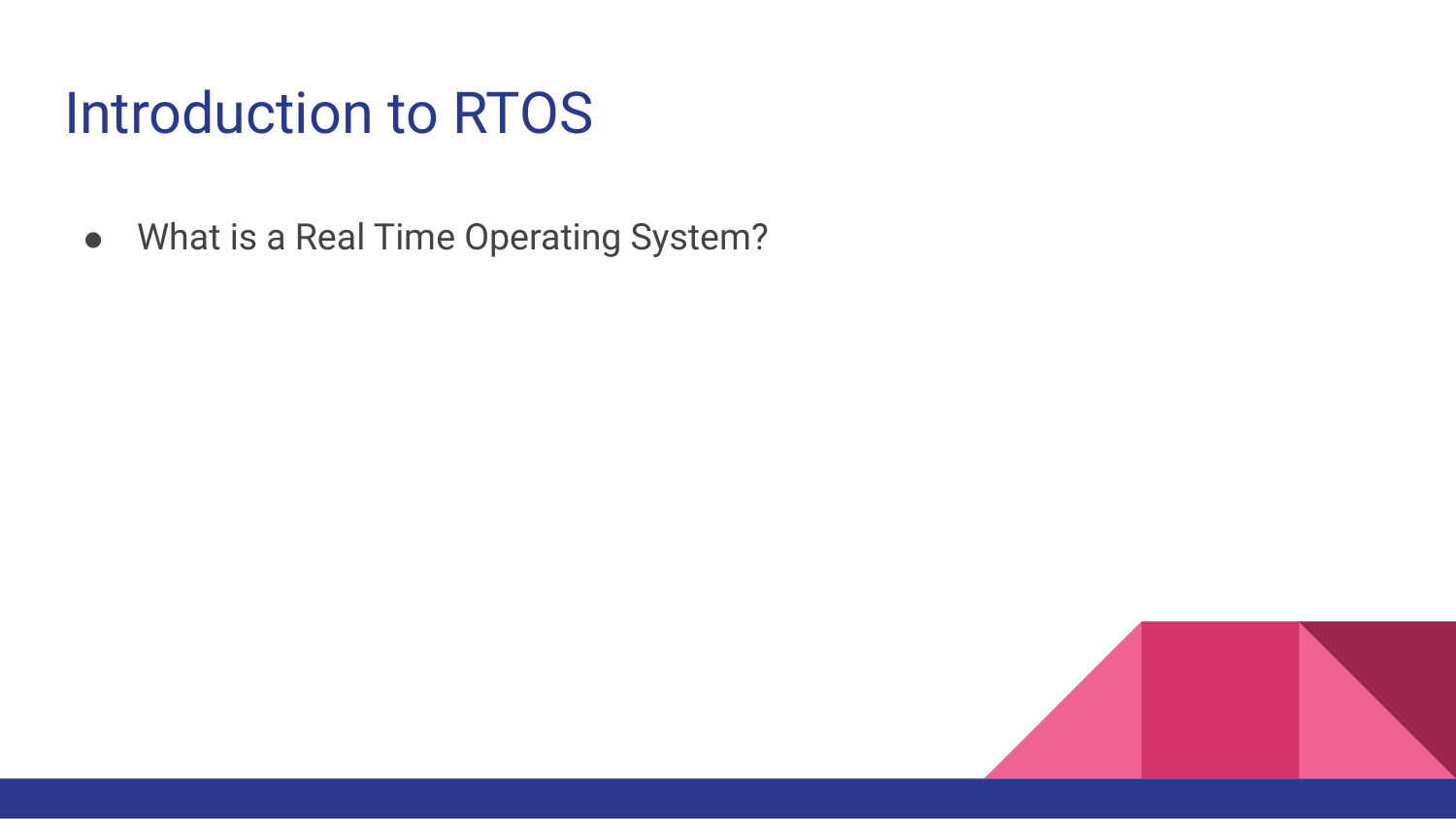

# Introduction to RTOS
What is a Real Time Operating System?